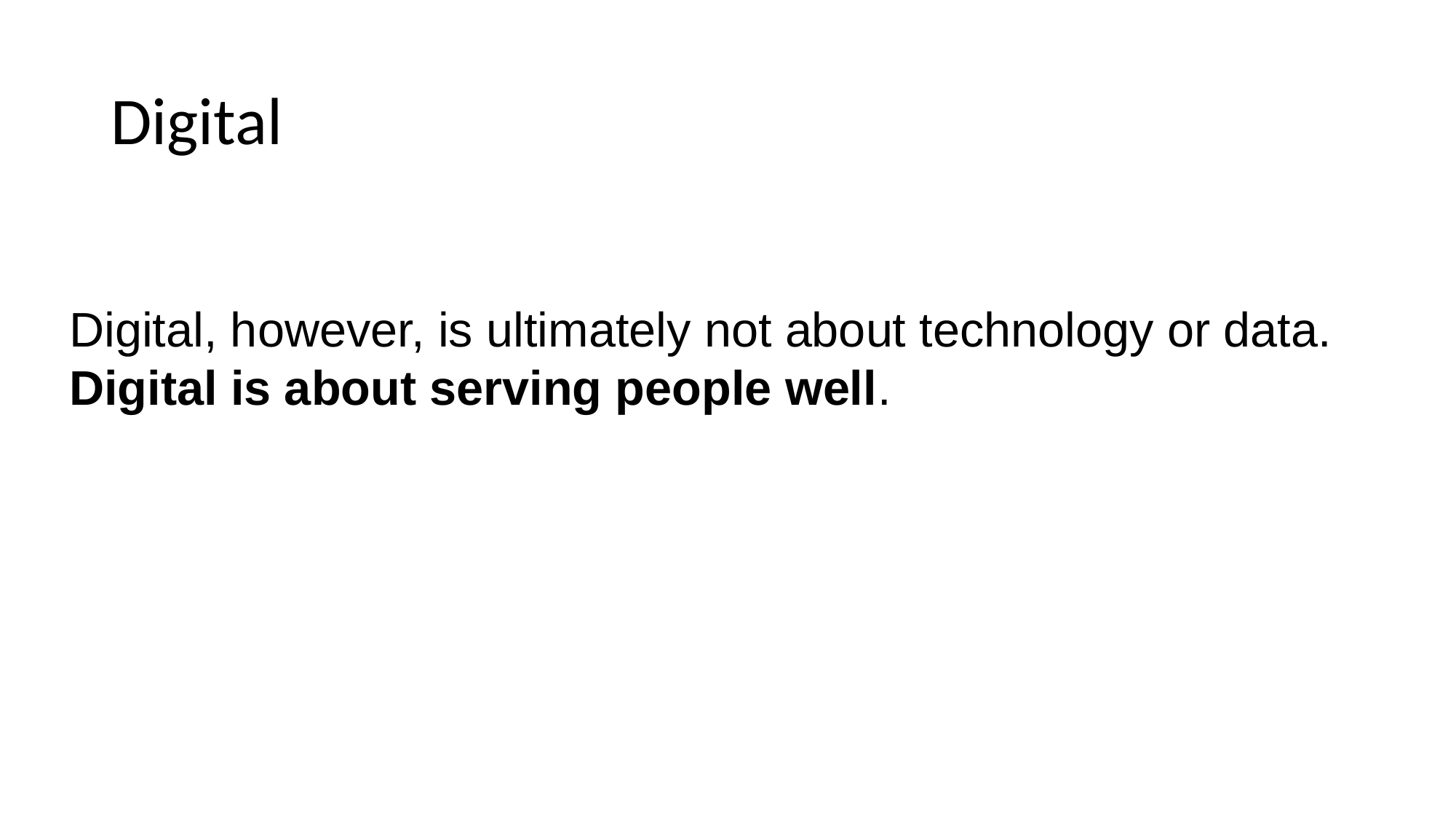

# Digital
Digital, however, is ultimately not about technology or data.
Digital is about serving people well.